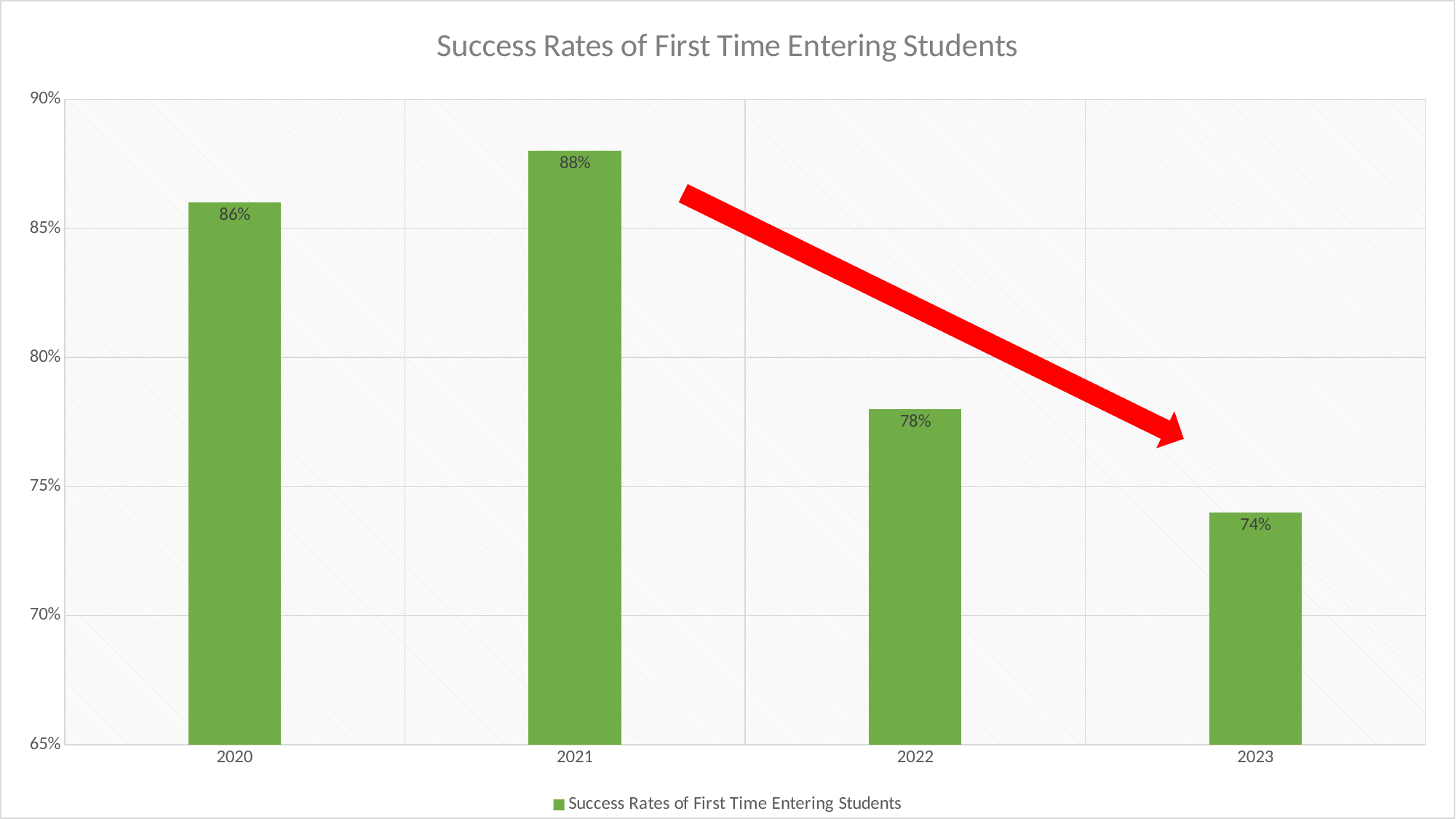

### Chart:

| Category | Success Rates of First Time Entering Students |
|---|---|
| 2020 | 0.86 |
| 2021 | 0.88 |
| 2022 | 0.78 |
| 2023 | 0.74 |
19